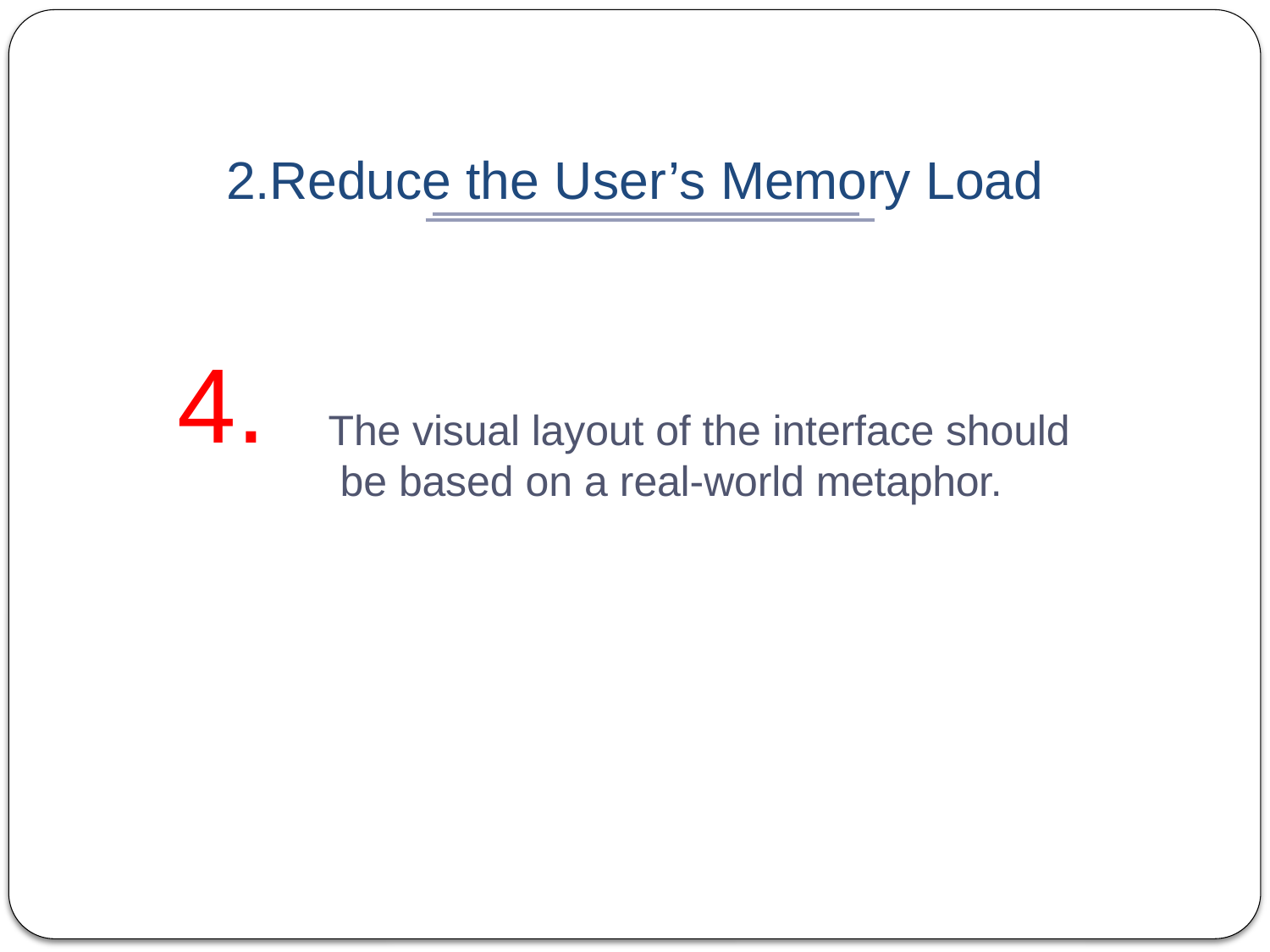

# 2.Reduce the User’s Memory Load

4.
The visual layout of the interface should  be based on a real-world metaphor.